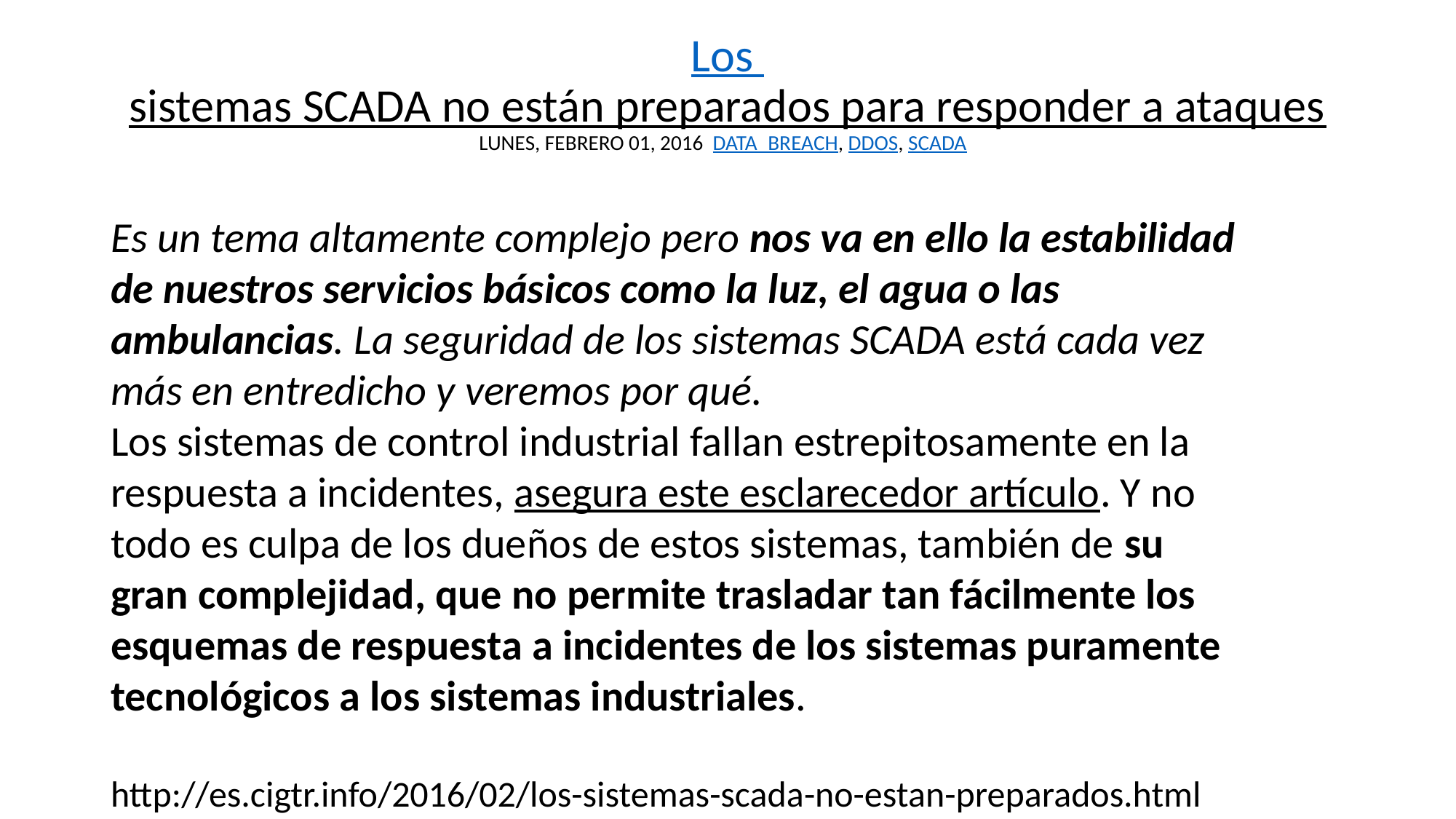

# Los sistemas SCADA no están preparados para responder a ataques LUNES, FEBRERO 01, 2016  DATA_BREACH, DDOS, SCADA
Es un tema altamente complejo pero nos va en ello la estabilidad de nuestros servicios básicos como la luz, el agua o las ambulancias. La seguridad de los sistemas SCADA está cada vez más en entredicho y veremos por qué.
Los sistemas de control industrial fallan estrepitosamente en la respuesta a incidentes, asegura este esclarecedor artículo. Y no todo es culpa de los dueños de estos sistemas, también de su gran complejidad, que no permite trasladar tan fácilmente los esquemas de respuesta a incidentes de los sistemas puramente tecnológicos a los sistemas industriales.

http://es.cigtr.info/2016/02/los-sistemas-scada-no-estan-preparados.html